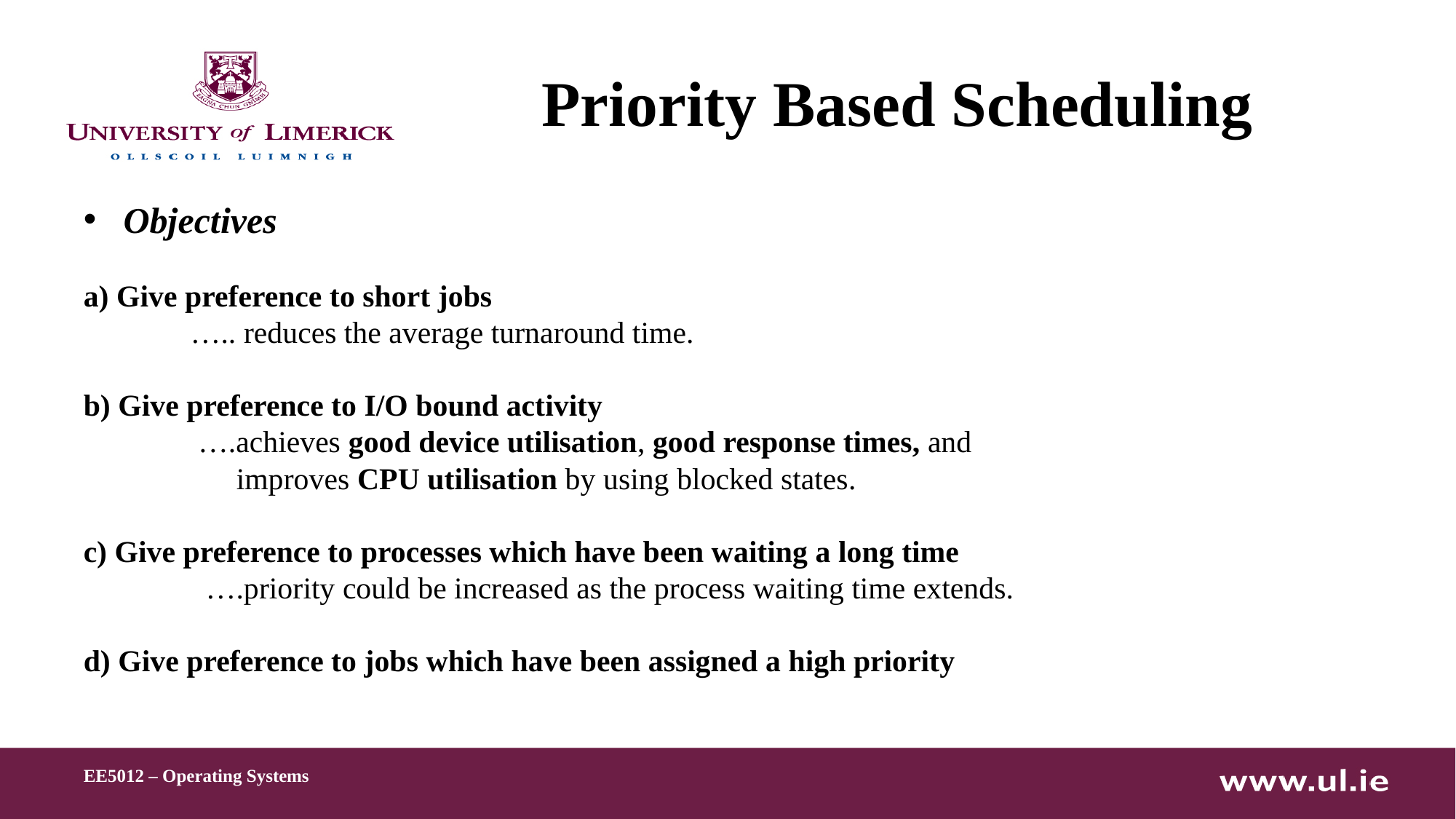

# Priority Based Scheduling
Objectives

a) Give preference to short jobs
              ….. reduces the average turnaround time.

b) Give preference to I/O bound activity
               ….achieves good device utilisation, good response times, and
                    improves CPU utilisation by using blocked states.

c) Give preference to processes which have been waiting a long time
                ….priority could be increased as the process waiting time extends.

d) Give preference to jobs which have been assigned a high priority

EE5012 – Operating Systems